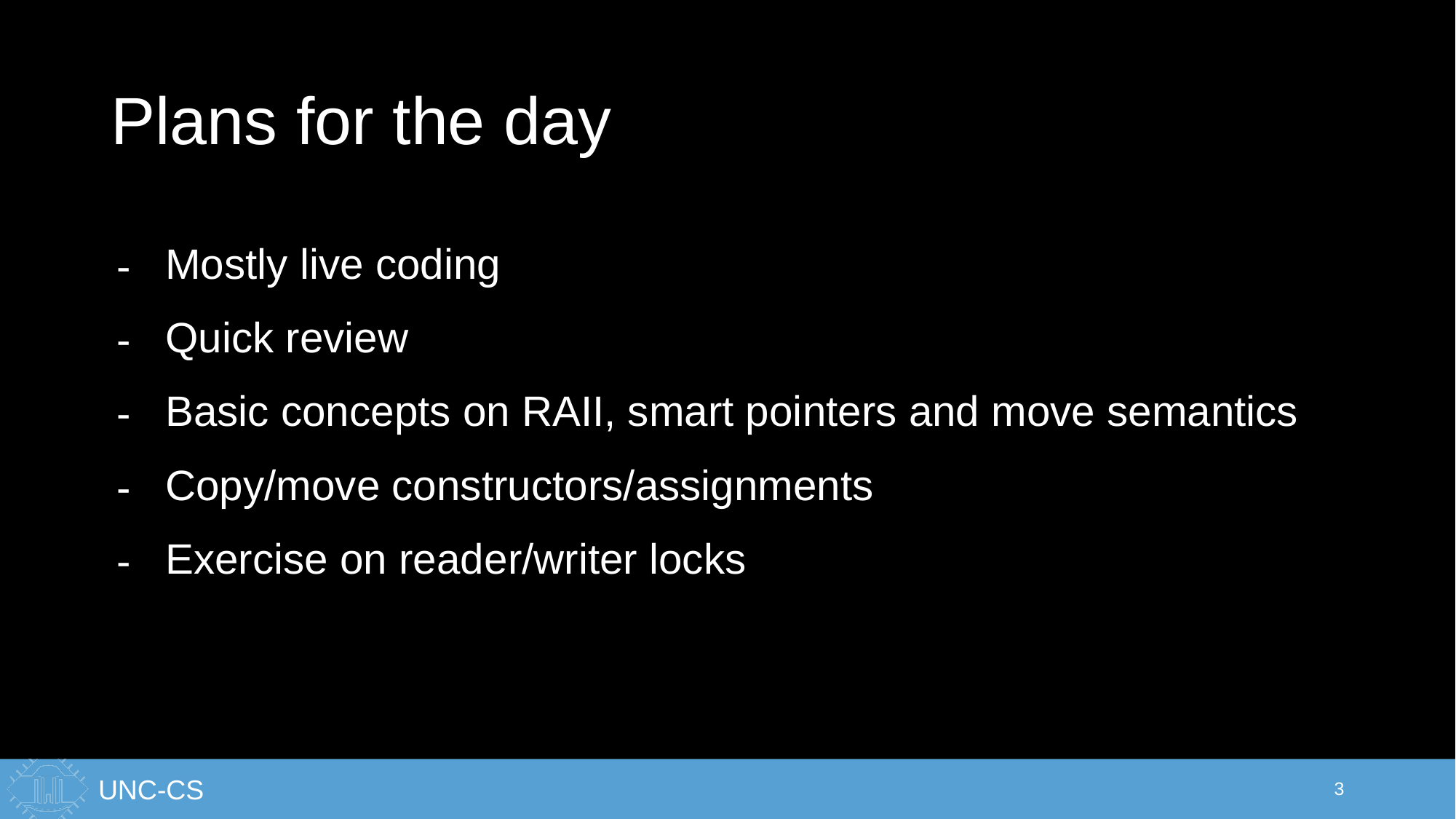

# Plans for the day
Mostly live coding
Quick review
Basic concepts on RAII, smart pointers and move semantics
Copy/move constructors/assignments
Exercise on reader/writer locks
3